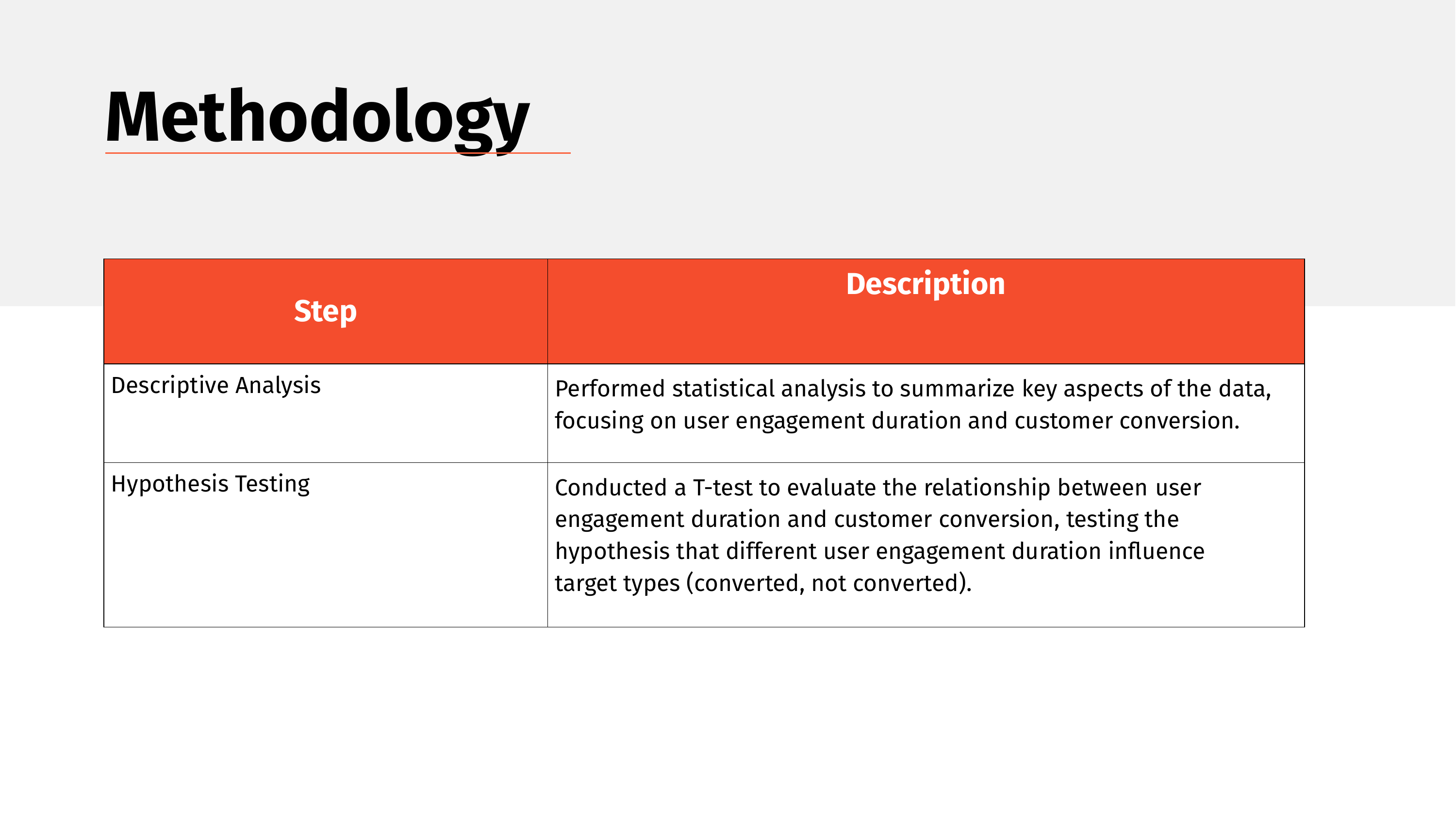

# Methodology

| Step | Description |
| --- | --- |
| Descriptive Analysis | Performed statistical analysis to summarize key aspects of the data, focusing on user engagement duration and customer conversion. |
| Hypothesis Testing | Conducted a T-test to evaluate the relationship between user engagement duration and customer conversion, testing the hypothesis that different user engagement duration influence target types (converted, not converted). |